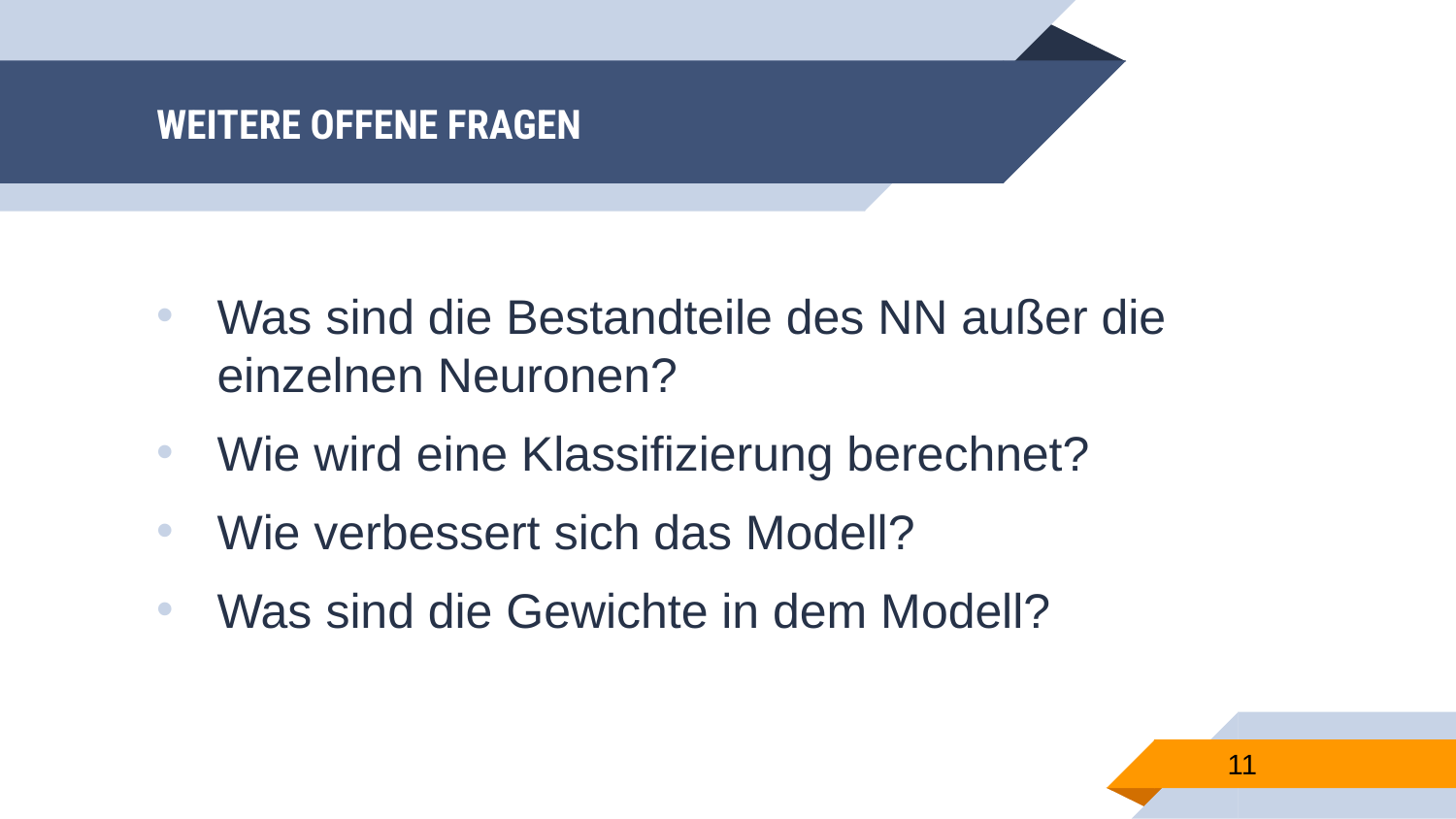

# WEITERE OFFENE FRAGEN
Was sind die Bestandteile des NN außer die einzelnen Neuronen?
Wie wird eine Klassifizierung berechnet?
Wie verbessert sich das Modell?
Was sind die Gewichte in dem Modell?
11